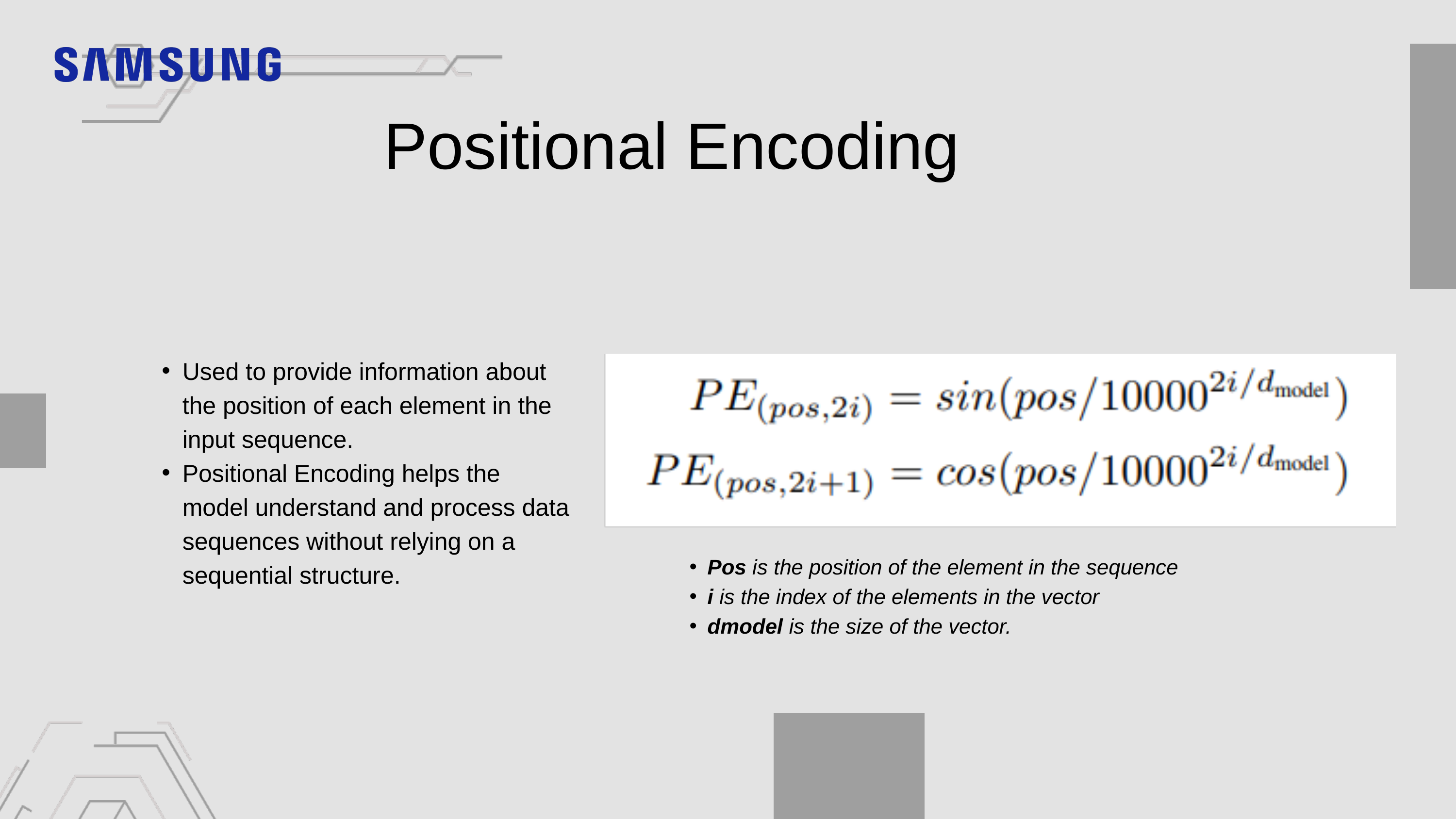

Positional Encoding
Used to provide information about the position of each element in the input sequence.
Positional Encoding helps the model understand and process data sequences without relying on a sequential structure.

Pos is the position of the element in the sequence
i is the index of the elements in the vector
dmodel is the size of the vector.